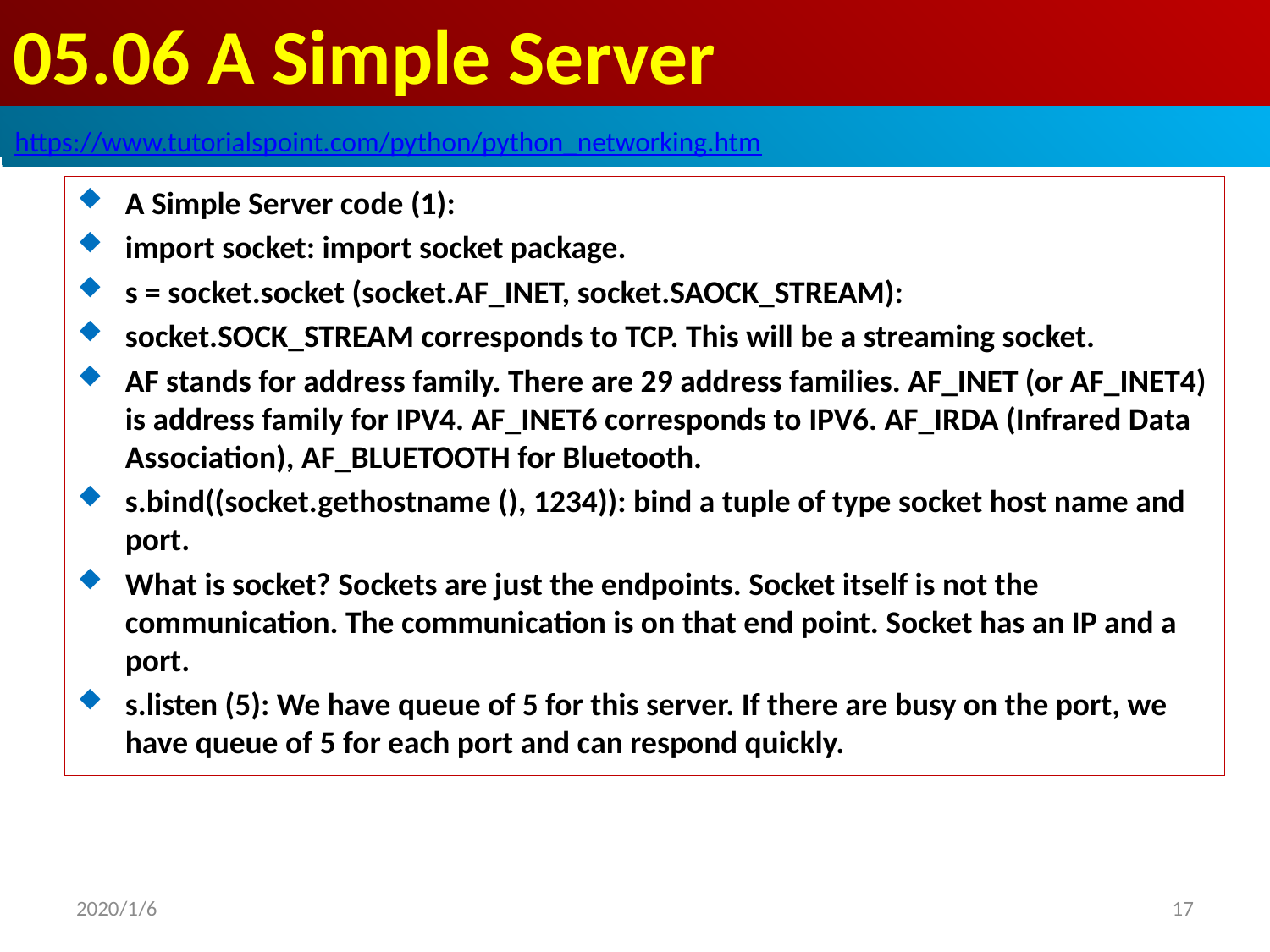

# 05.06 A Simple Server
https://github.com/PacktPublishing/Tkinter-GUI-Application-Development-Blueprints-Second-Edition
https://www.tutorialspoint.com/python/python_networking.htm
A Simple Server code (1):
import socket: import socket package.
s = socket.socket (socket.AF_INET, socket.SAOCK_STREAM):
socket.SOCK_STREAM corresponds to TCP. This will be a streaming socket.
AF stands for address family. There are 29 address families. AF_INET (or AF_INET4) is address family for IPV4. AF_INET6 corresponds to IPV6. AF_IRDA (Infrared Data Association), AF_BLUETOOTH for Bluetooth.
s.bind((socket.gethostname (), 1234)): bind a tuple of type socket host name and port.
What is socket? Sockets are just the endpoints. Socket itself is not the communication. The communication is on that end point. Socket has an IP and a port.
s.listen (5): We have queue of 5 for this server. If there are busy on the port, we have queue of 5 for each port and can respond quickly.
2020/1/6
17